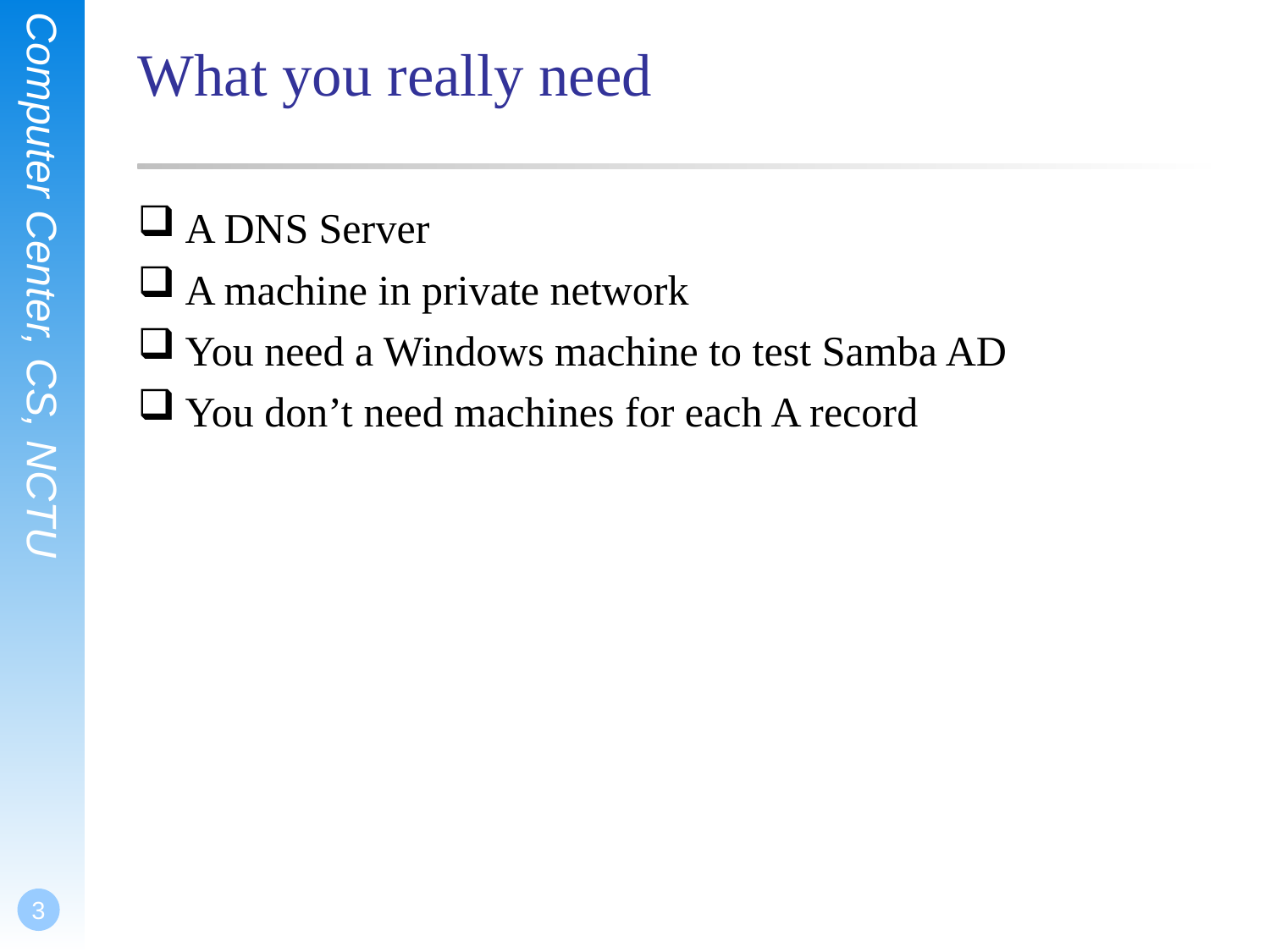

# What you really need
A DNS Server
A machine in private network
You need a Windows machine to test Samba AD
You don’t need machines for each A record